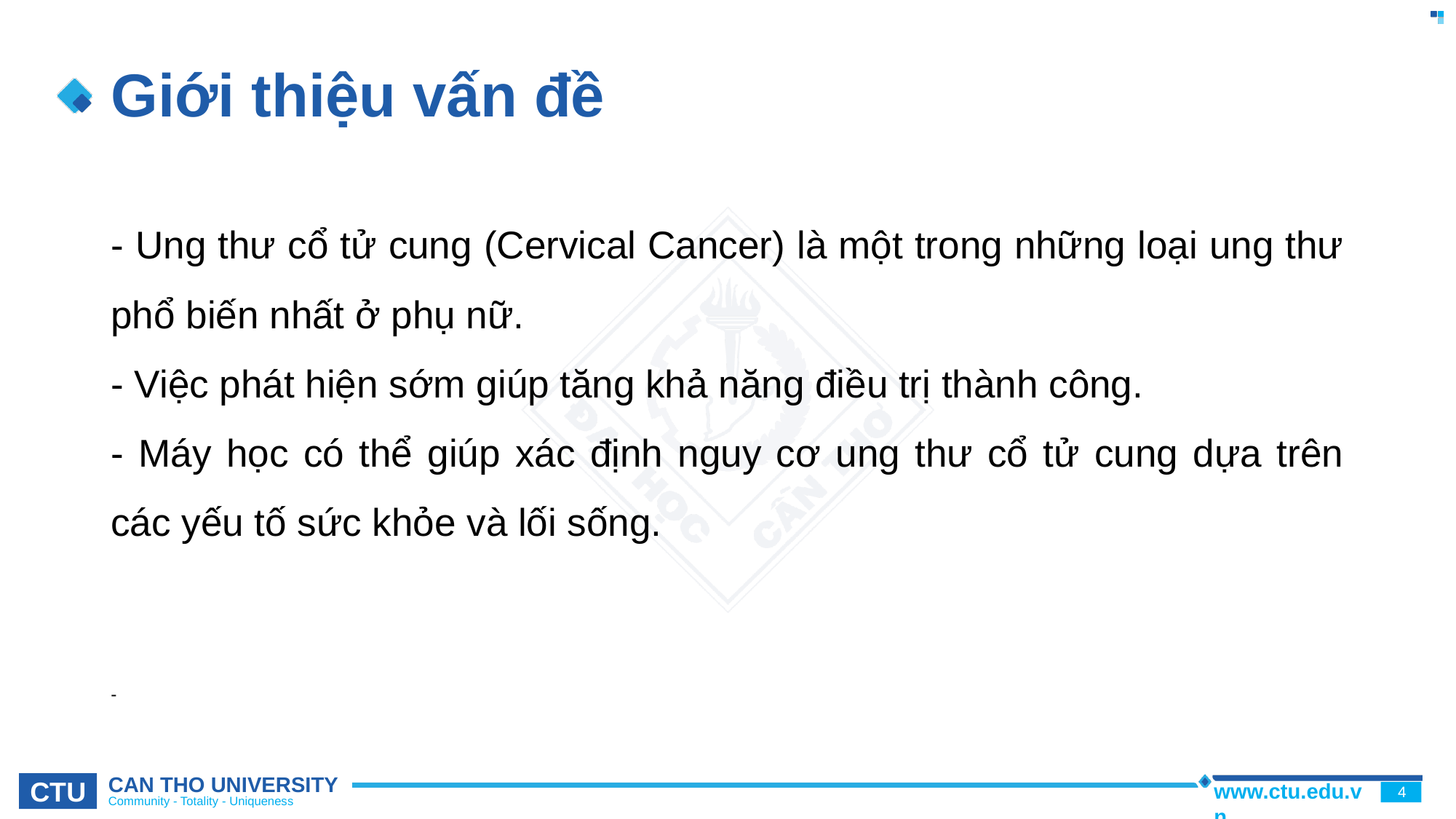

# Giới thiệu vấn đề
- Ung thư cổ tử cung (Cervical Cancer) là một trong những loại ung thư phổ biến nhất ở phụ nữ.
- Việc phát hiện sớm giúp tăng khả năng điều trị thành công.
- Máy học có thể giúp xác định nguy cơ ung thư cổ tử cung dựa trên các yếu tố sức khỏe và lối sống.

-